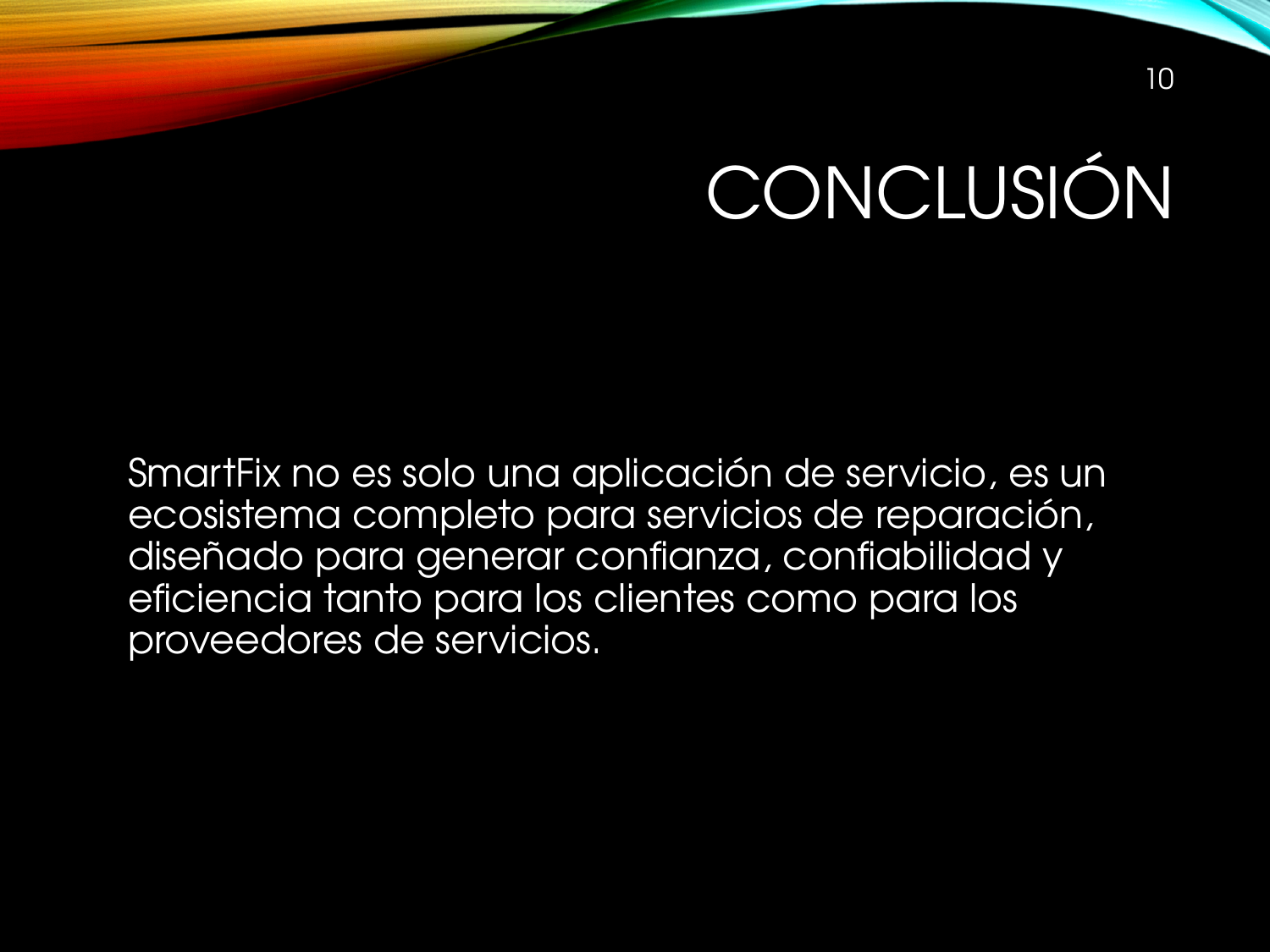

10
# Conclusión
SmartFix no es solo una aplicación de servicio, es un ecosistema completo para servicios de reparación, diseñado para generar confianza, confiabilidad y eficiencia tanto para los clientes como para los proveedores de servicios.